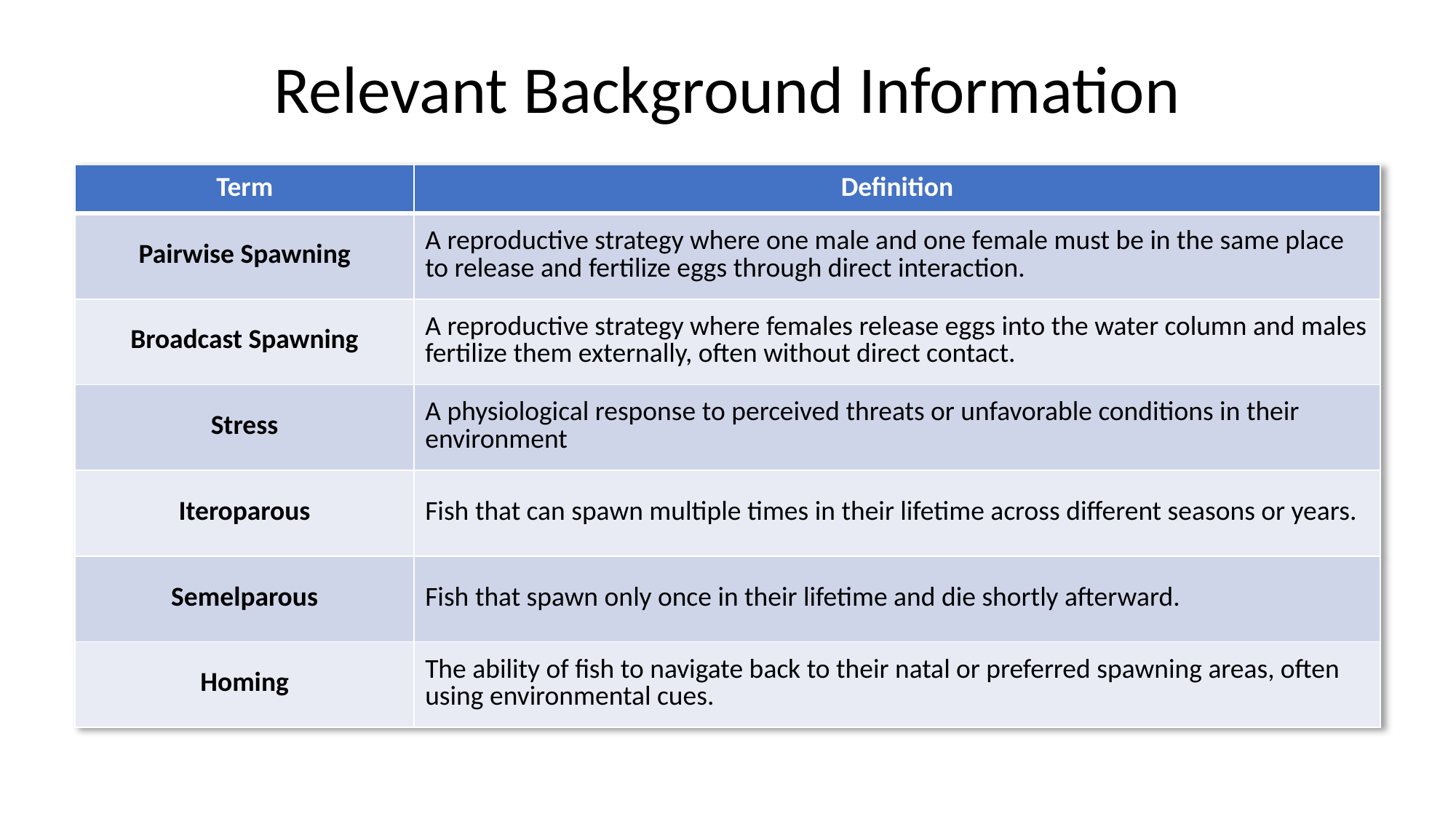

# Relevant Background Information
| Term | Definition |
| --- | --- |
| Pairwise Spawning | A reproductive strategy where one male and one female must be in the same place to release and fertilize eggs through direct interaction. |
| Broadcast Spawning | A reproductive strategy where females release eggs into the water column and males fertilize them externally, often without direct contact. |
| Stress | A physiological response to perceived threats or unfavorable conditions in their environment |
| Iteroparous | Fish that can spawn multiple times in their lifetime across different seasons or years. |
| Semelparous | Fish that spawn only once in their lifetime and die shortly afterward. |
| Homing | The ability of fish to navigate back to their natal or preferred spawning areas, often using environmental cues. |